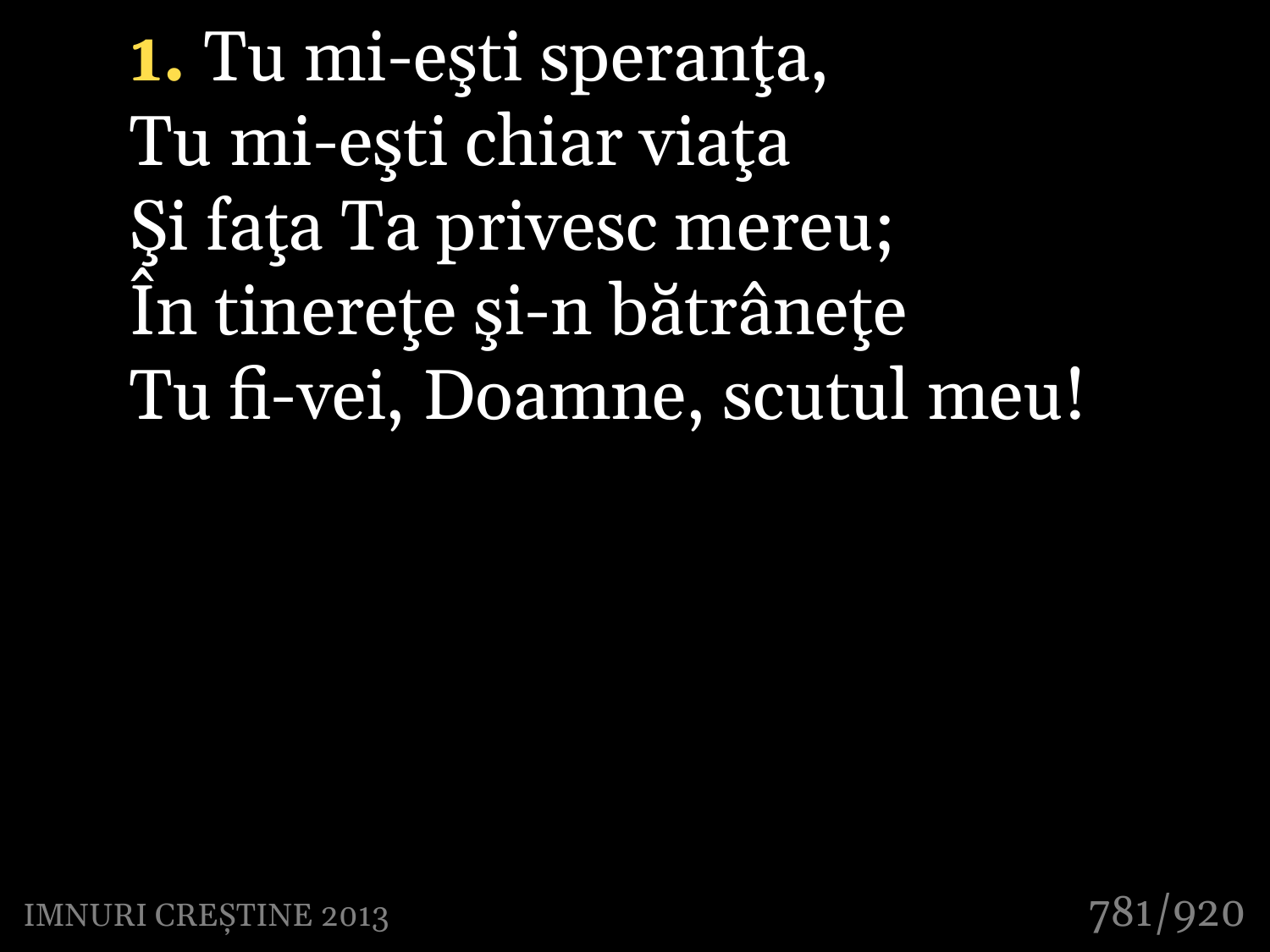

1. Tu mi-eşti speranţa,
Tu mi-eşti chiar viaţa
Şi faţa Ta privesc mereu;
În tinereţe şi-n bătrâneţe
Tu fi-vei, Doamne, scutul meu!
781/920
IMNURI CREȘTINE 2013